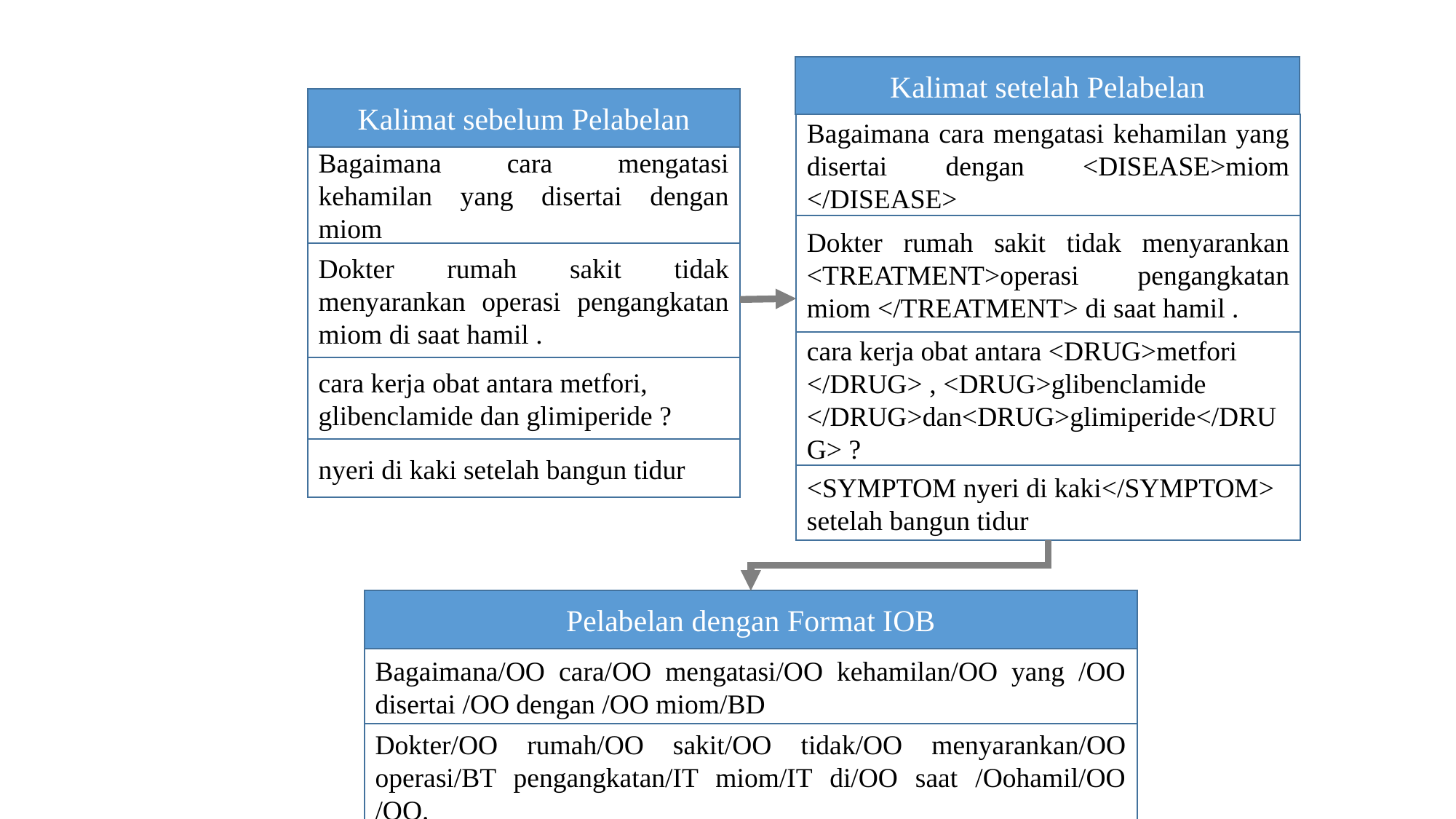

Kalimat setelah Pelabelan
Bagaimana cara mengatasi kehamilan yang disertai dengan <DISEASE>miom </DISEASE>
Dokter rumah sakit tidak menyarankan <TREATMENT>operasi pengangkatan miom </TREATMENT> di saat hamil .
cara kerja obat antara <DRUG>metfori </DRUG> , <DRUG>glibenclamide </DRUG>dan<DRUG>glimiperide</DRUG> ?
<SYMPTOM nyeri di kaki</SYMPTOM> setelah bangun tidur

Kalimat sebelum Pelabelan
Bagaimana cara mengatasi kehamilan yang disertai dengan miom
Dokter rumah sakit tidak menyarankan operasi pengangkatan miom di saat hamil .
cara kerja obat antara metfori, glibenclamide dan glimiperide ?
nyeri di kaki setelah bangun tidur

Pelabelan dengan Format IOB
Bagaimana/OO cara/OO mengatasi/OO kehamilan/OO yang /OO disertai /OO dengan /OO miom/BD
Dokter/OO rumah/OO sakit/OO tidak/OO menyarankan/OO operasi/BT pengangkatan/IT miom/IT di/OO saat /Oohamil/OO /OO.
cara /OO kerja /OO obat /OO antara /OO metfori /BD , /OO glibenclamide/BD dan /OO glimiperide/BD ? /OO
Nyeri/BS di/IS kaki/IS setelah/OO bangun /OO tidur /OO